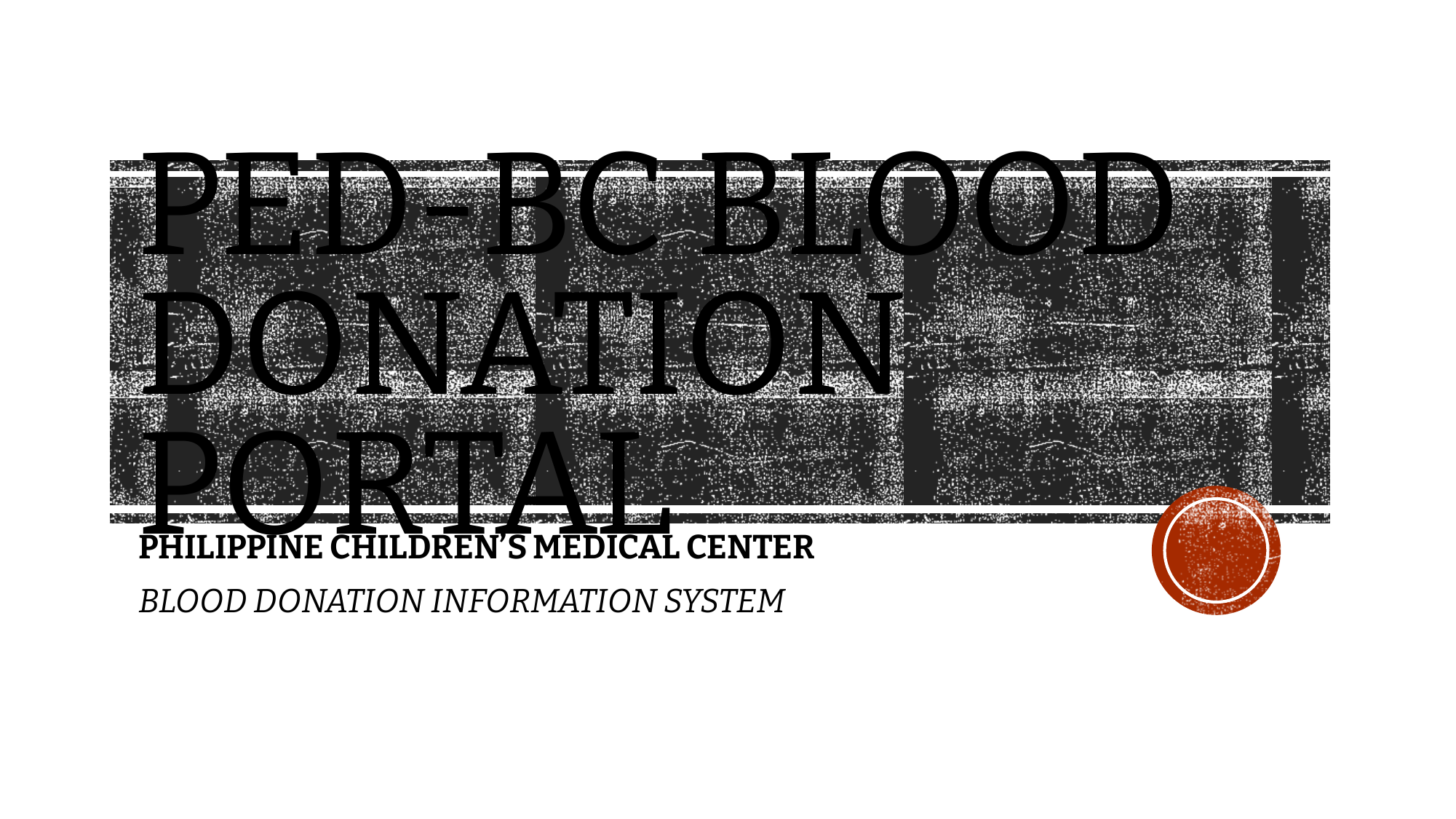

# Ped-bc blood donation portal
PHILIPPINE CHILDREN’S MEDICAL CENTER
BLOOD DONATION INFORMATION SYSTEM